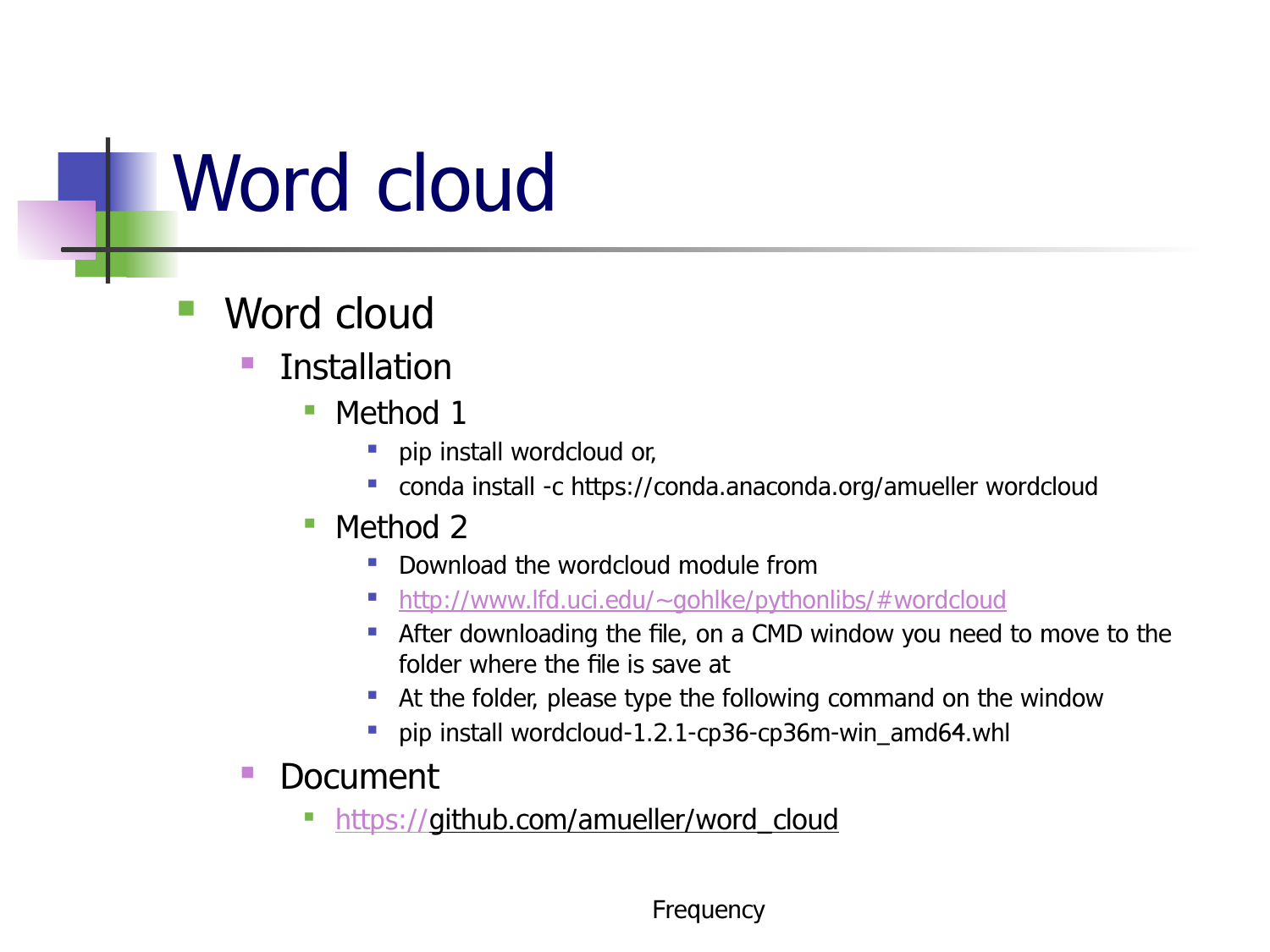

# Word cloud
Word cloud
Installation
Method 1
pip install wordcloud or,
conda install -c https://conda.anaconda.org/amueller wordcloud
Method 2
Download the wordcloud module from
http://www.lfd.uci.edu/~gohlke/pythonlibs/#wordcloud
After downloading the file, on a CMD window you need to move to the folder where the file is save at
At the folder, please type the following command on the window
pip install wordcloud-1.2.1-cp36-cp36m-win_amd64.whl
Document
https://github.com/amueller/word_cloud
Frequency